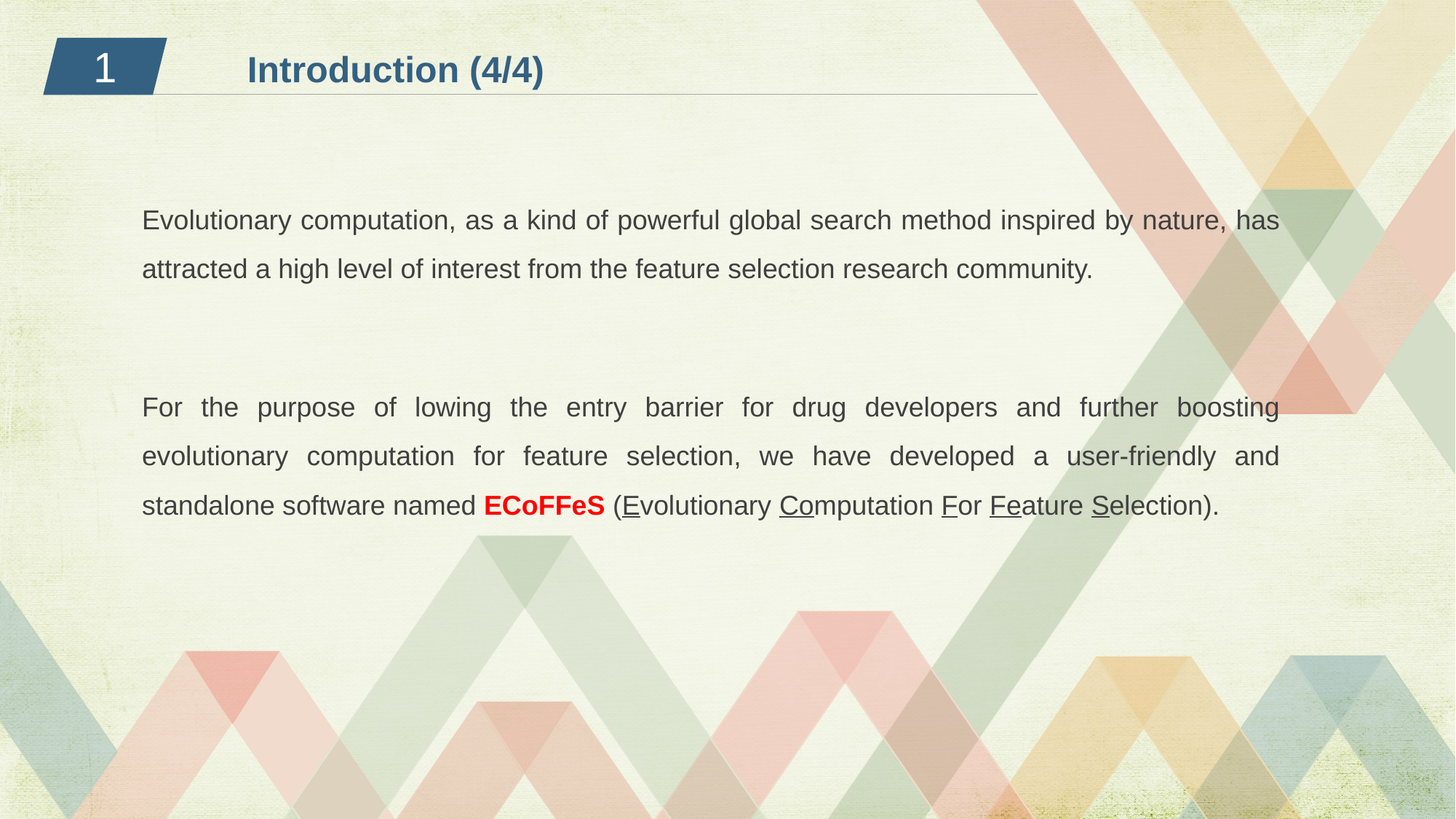

1

Introduction (4/4)

Evolutionary computation, as a kind of powerful global search method inspired by nature, has attracted a high level of interest from the feature selection research community.

For the purpose of lowing the entry barrier for drug developers and further boosting evolutionary computation for feature selection, we have developed a user-friendly and standalone software named ECoFFeS (Evolutionary Computation For Feature Selection).